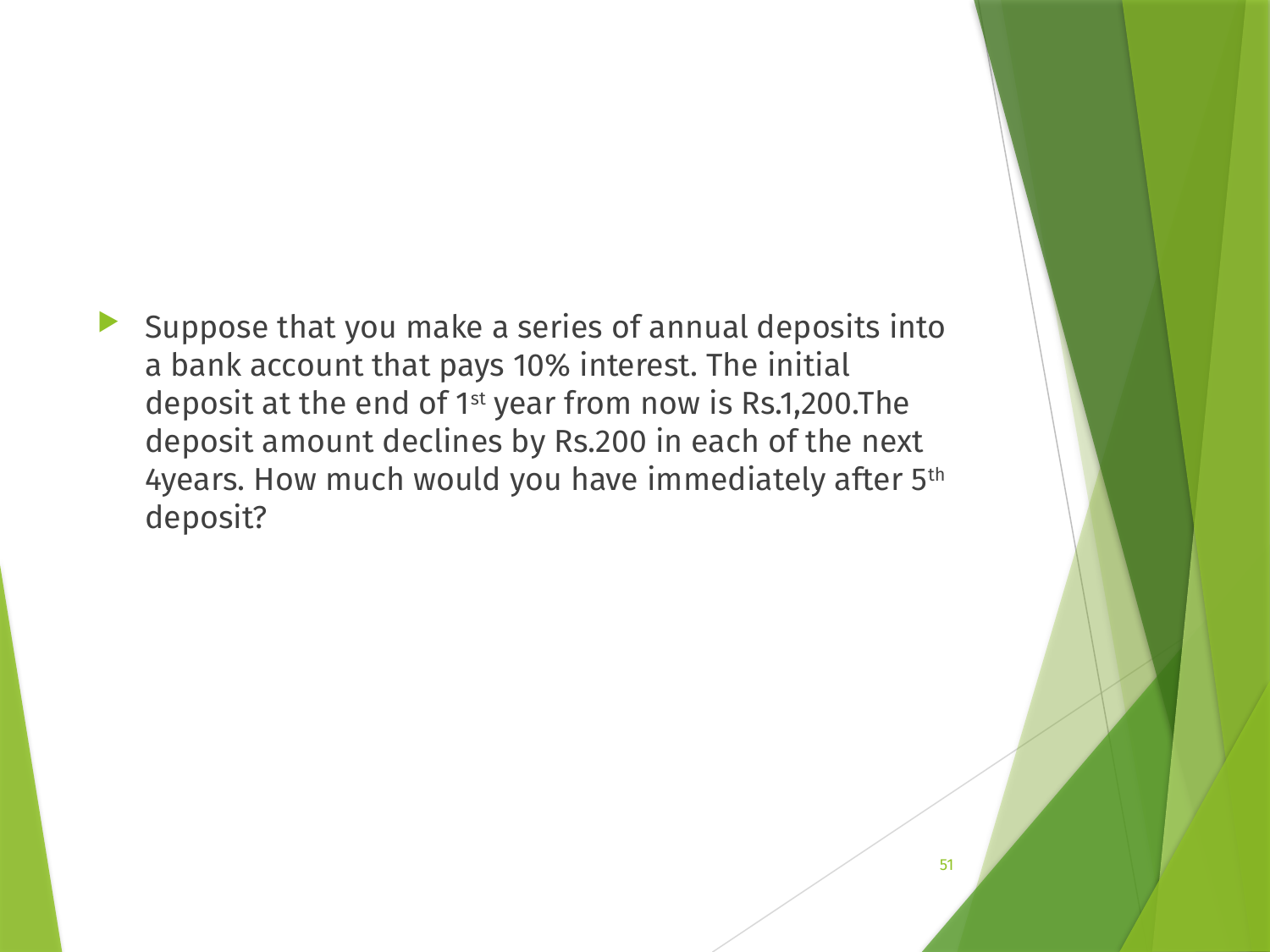

#
Suppose that you make a series of annual deposits into a bank account that pays 10% interest. The initial deposit at the end of 1st year from now is Rs.1,200.The deposit amount declines by Rs.200 in each of the next 4years. How much would you have immediately after 5th deposit?
51